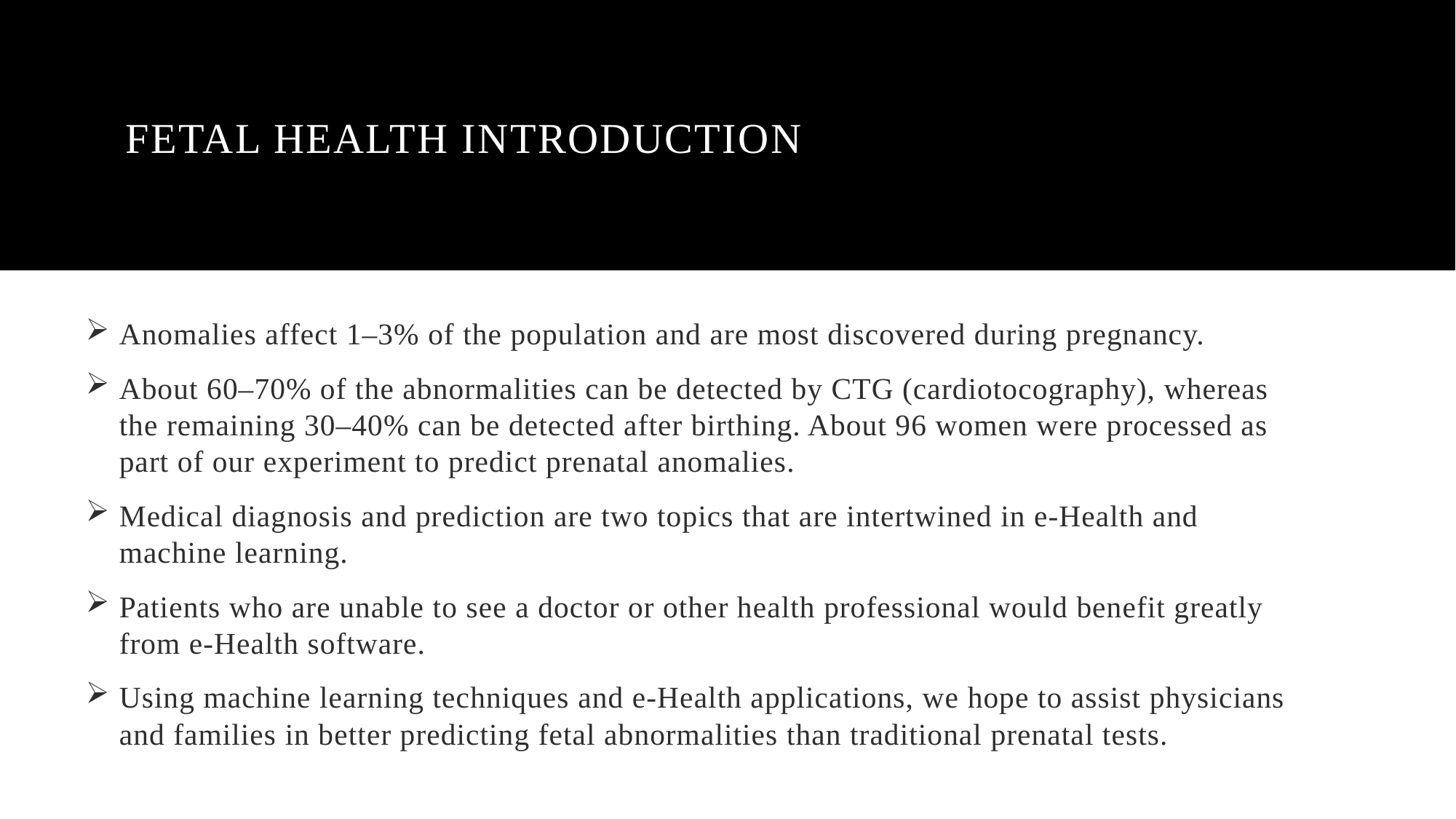

# Fetal Health INTRODUCTION
Anomalies affect 1–3% of the population and are most discovered during pregnancy.
About 60–70% of the abnormalities can be detected by CTG (cardiotocography), whereas the remaining 30–40% can be detected after birthing. About 96 women were processed as part of our experiment to predict prenatal anomalies.
Medical diagnosis and prediction are two topics that are intertwined in e-Health and machine learning.
Patients who are unable to see a doctor or other health professional would benefit greatly from e-Health software.
Using machine learning techniques and e-Health applications, we hope to assist physicians and families in better predicting fetal abnormalities than traditional prenatal tests.